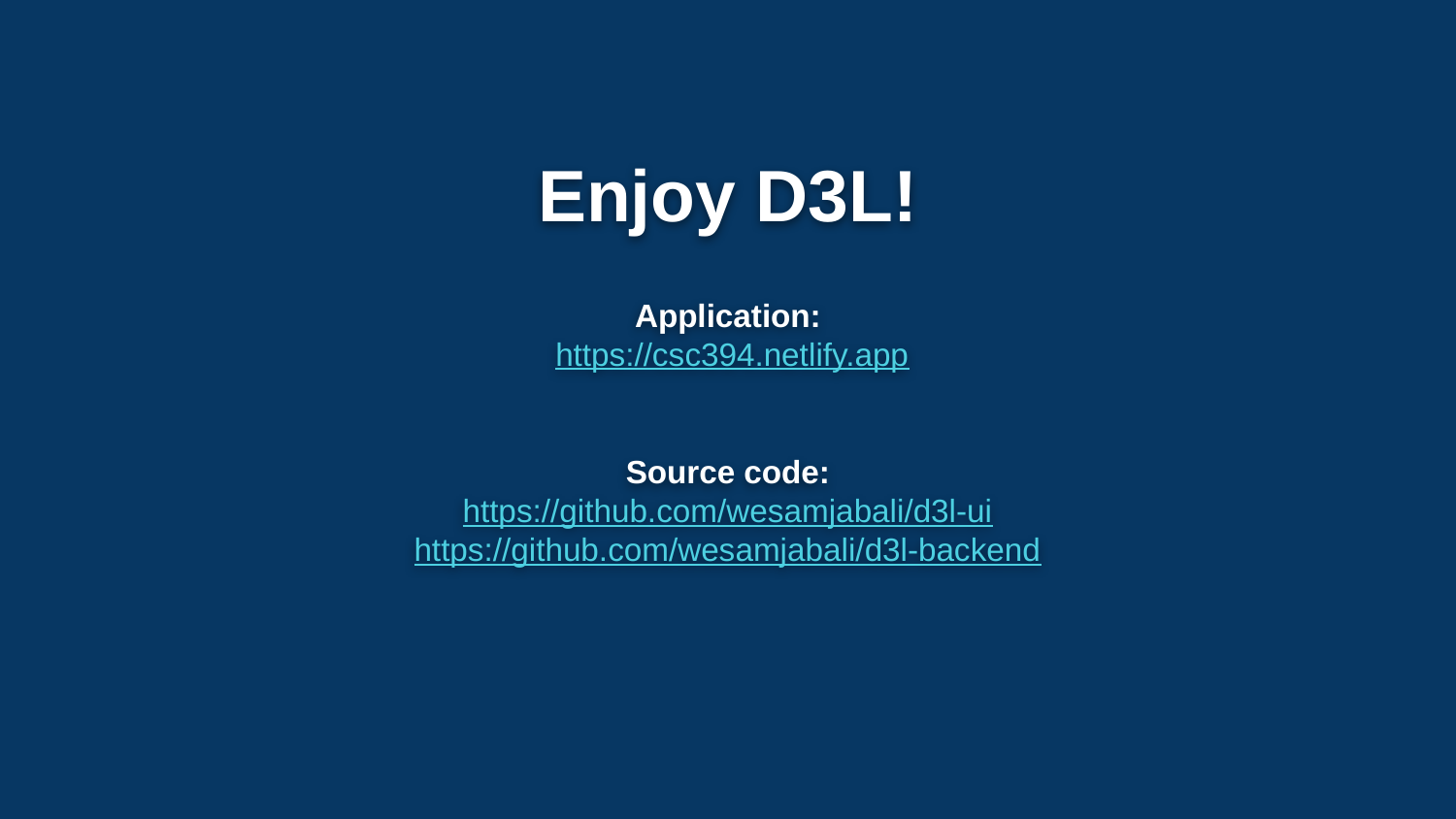

# Enjoy D3L!

Application:
 https://csc394.netlify.app

Source code:
https://github.com/wesamjabali/d3l-ui
https://github.com/wesamjabali/d3l-backend